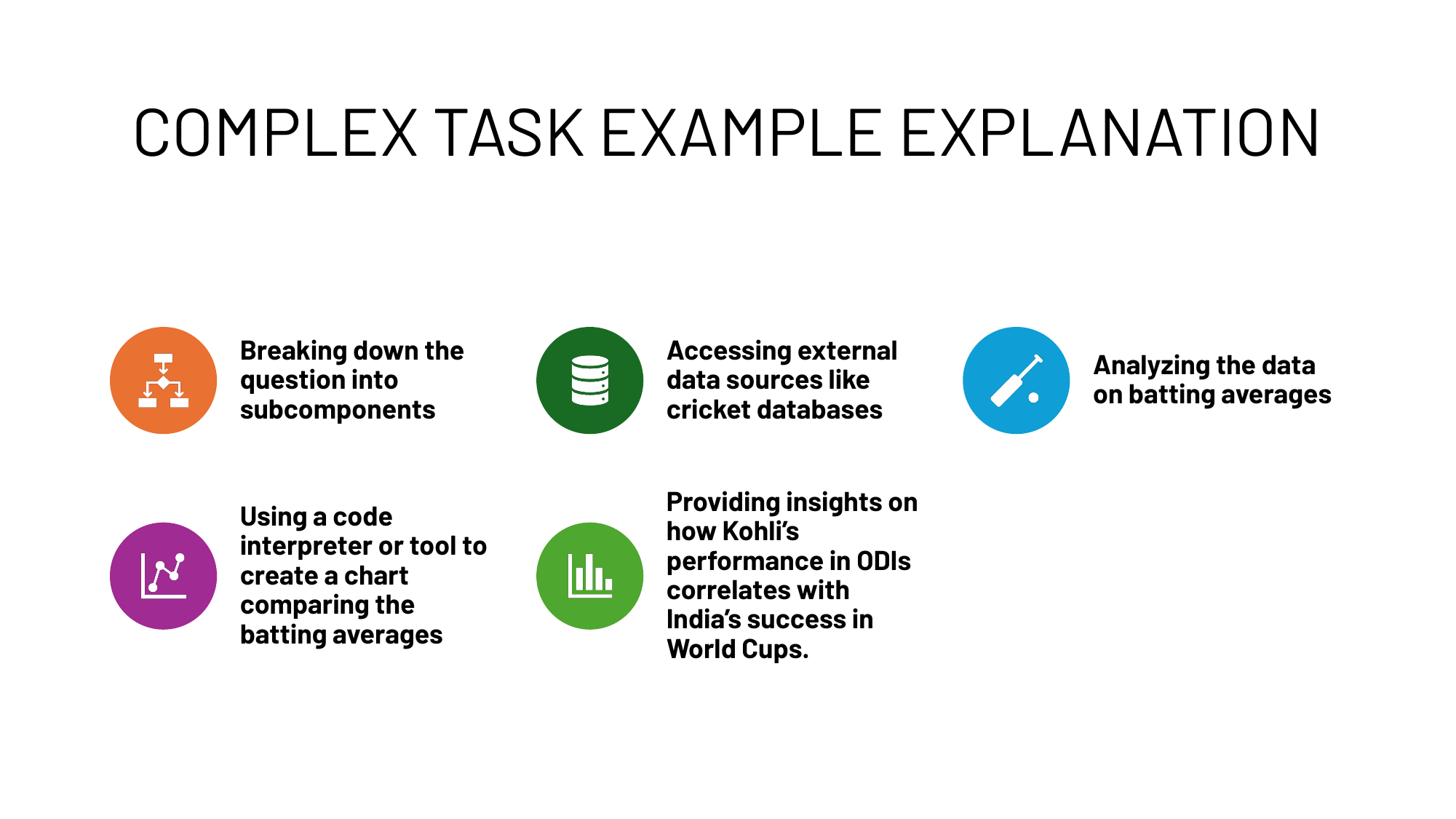

# Complex Task Example Explanation
Breaking down the question into subcomponents
Accessing external data sources like cricket databases
Analyzing the data on batting averages
Using a code interpreter or tool to create a chart comparing the batting averages
Providing insights on how Kohli’s performance in ODIs correlates with India’s success in World Cups.